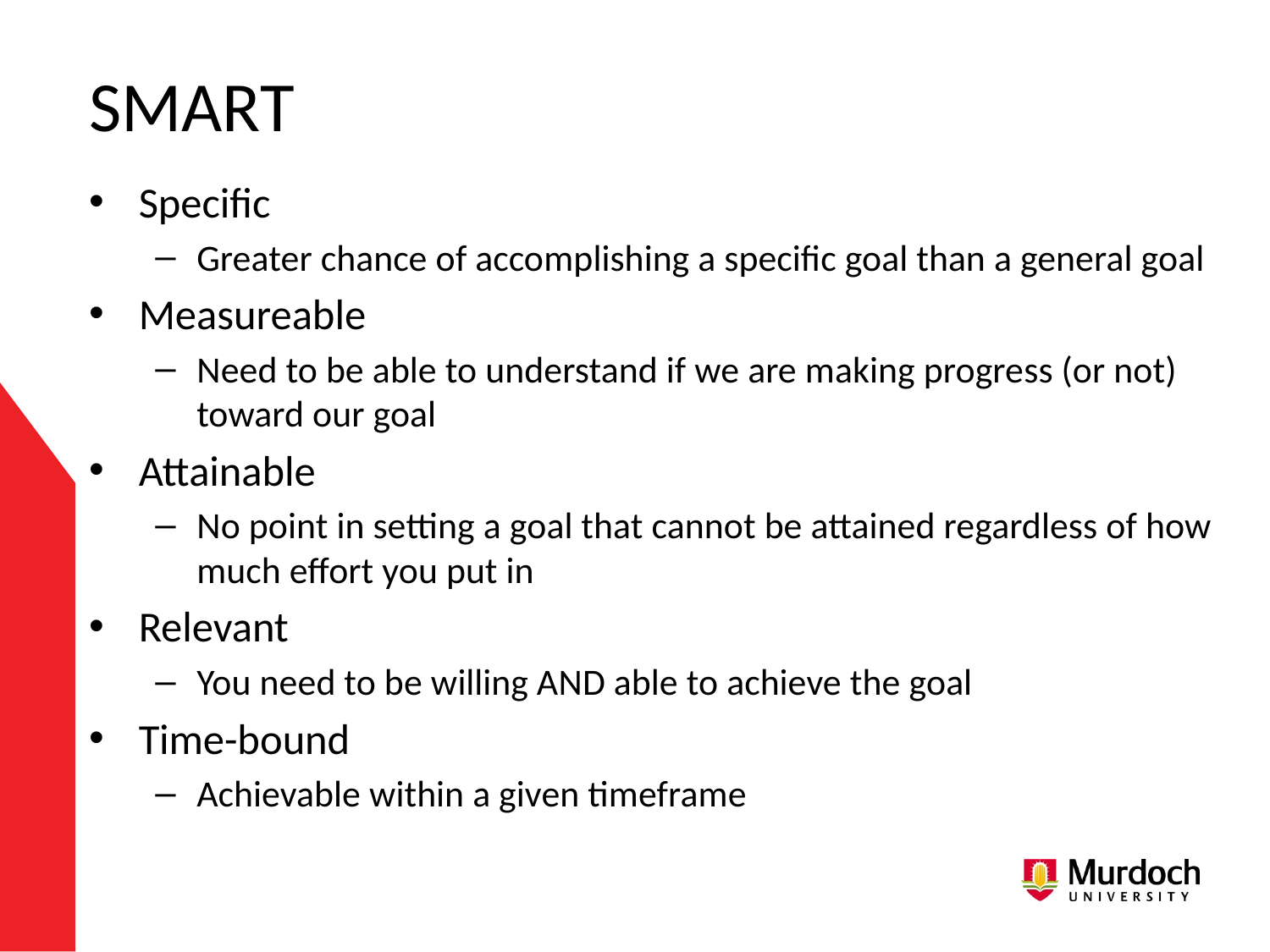

# SMART
Specific
Greater chance of accomplishing a specific goal than a general goal
Measureable
Need to be able to understand if we are making progress (or not) toward our goal
Attainable
No point in setting a goal that cannot be attained regardless of how much effort you put in
Relevant
You need to be willing AND able to achieve the goal
Time-bound
Achievable within a given timeframe